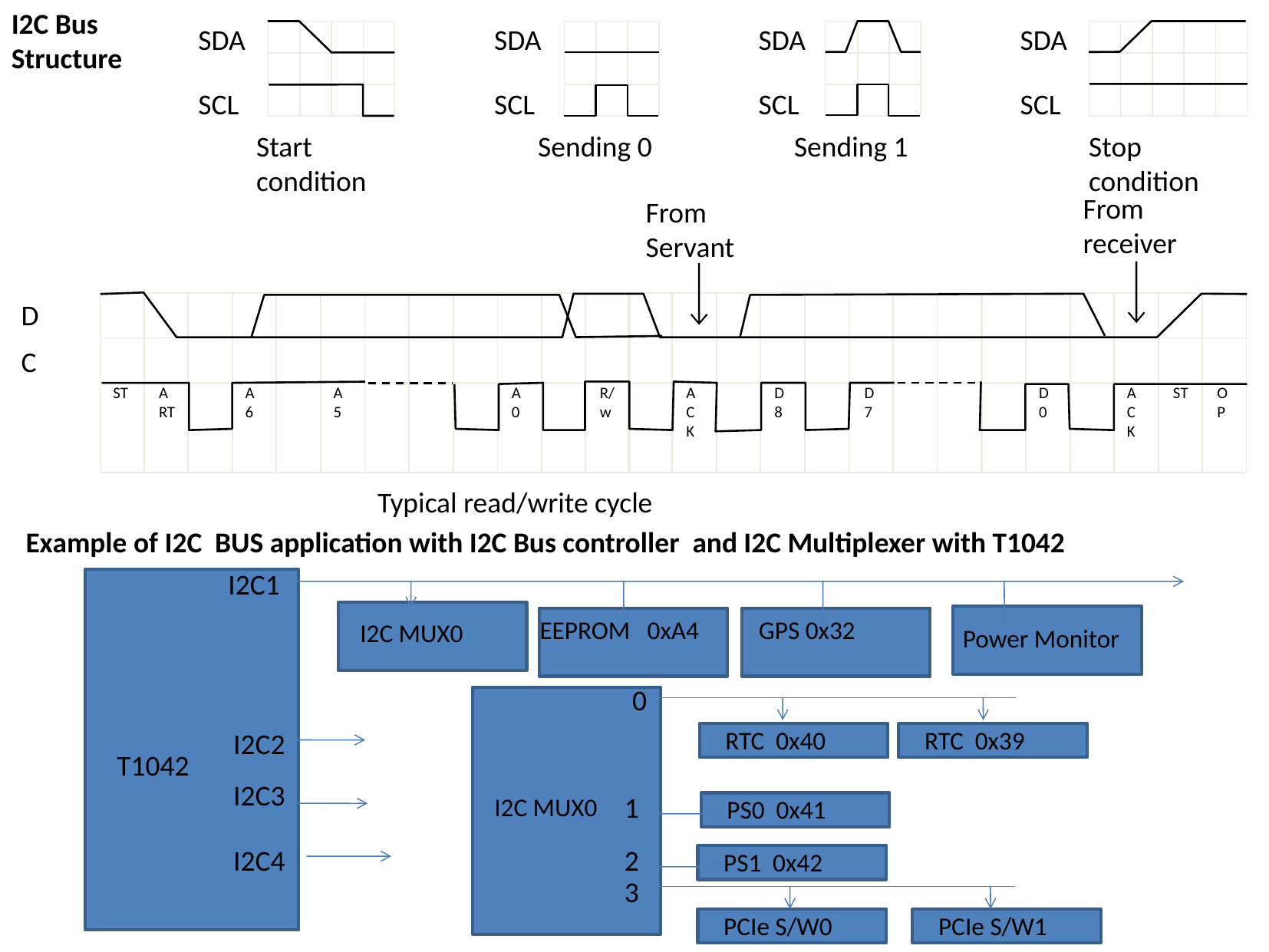

I2C Bus
Structure

SDA
SDA
SDA

SDA

SCL
SCL
SCL
SCL
Start condition
Sending 0
Sending 1
Stop condition
From receiver
From Servant

D

C

ST

ART

A6

A5

A0

R/w

ACK

D8

D7

D0

ACK

ST

OP

Typical read/write cycle
Example of I2C  BUS application with I2C Bus controller  and I2C Multiplexer with T1042
I2C1

EEPROM   0xA4

GPS 0x32
I2C MUX0
Power Monitor

0

RTC  0x40
RTC  0x39
I2C2

T1042
I2C3
1
I2C MUX0
PS0  0x41

I2C4
2
PS1  0x42

3

PCIe S/W0
PCIe S/W1